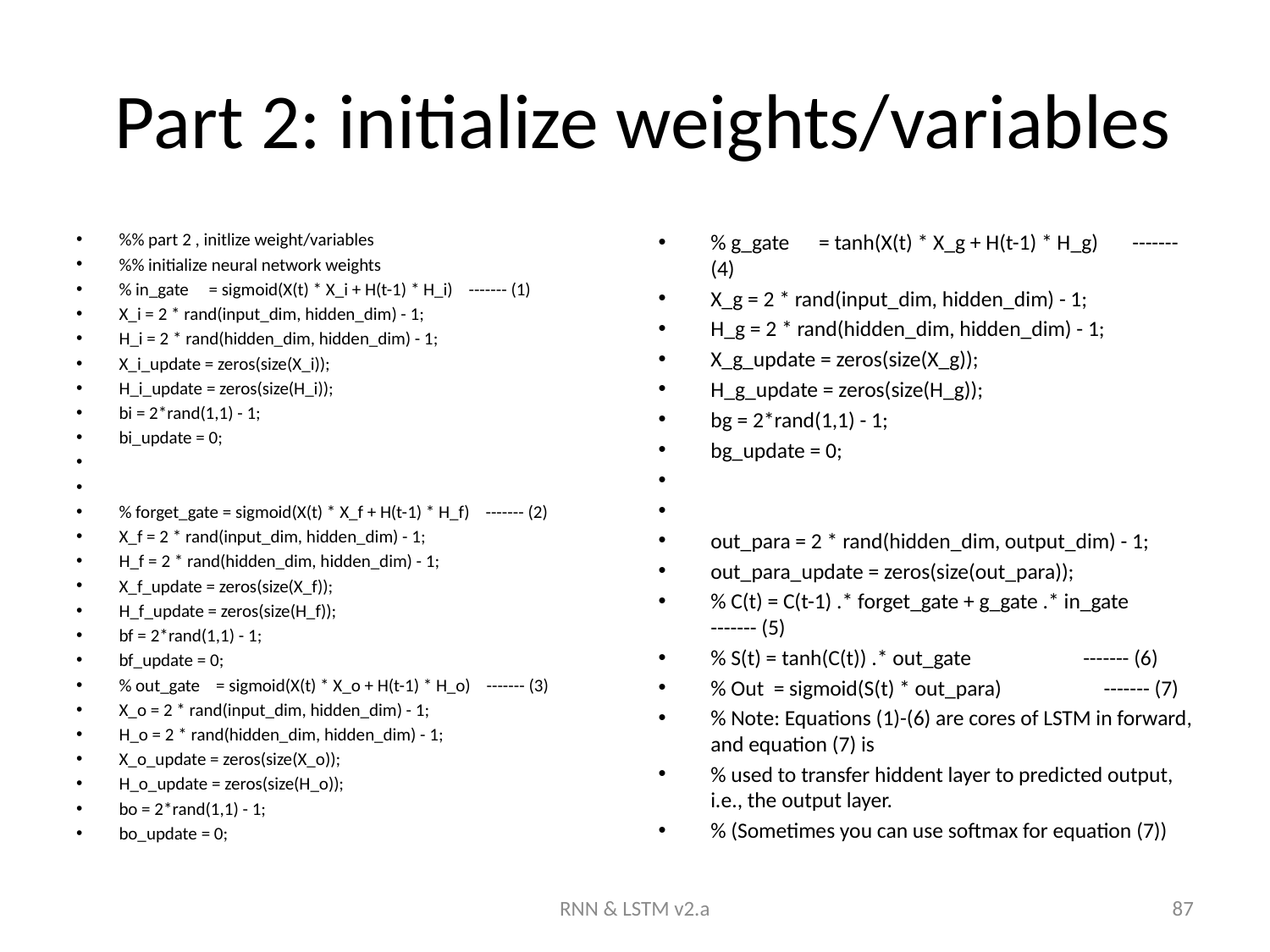

# Part 2: initialize weights/variables
%% part 2 , initlize weight/variables
%% initialize neural network weights
% in_gate     = sigmoid(X(t) * X_i + H(t-1) * H_i)    ------- (1)
X_i = 2 * rand(input_dim, hidden_dim) - 1;
H_i = 2 * rand(hidden_dim, hidden_dim) - 1;
X_i_update = zeros(size(X_i));
H_i_update = zeros(size(H_i));
bi = 2*rand(1,1) - 1;
bi_update = 0;

% forget_gate = sigmoid(X(t) * X_f + H(t-1) * H_f)    ------- (2)
X_f = 2 * rand(input_dim, hidden_dim) - 1;
H_f = 2 * rand(hidden_dim, hidden_dim) - 1;
X_f_update = zeros(size(X_f));
H_f_update = zeros(size(H_f));
bf = 2*rand(1,1) - 1;
bf_update = 0;
% out_gate    = sigmoid(X(t) * X_o + H(t-1) * H_o)    ------- (3)
X_o = 2 * rand(input_dim, hidden_dim) - 1;
H_o = 2 * rand(hidden_dim, hidden_dim) - 1;
X_o_update = zeros(size(X_o));
H_o_update = zeros(size(H_o));
bo = 2*rand(1,1) - 1;
bo_update = 0;
% g_gate      = tanh(X(t) * X_g + H(t-1) * H_g)       ------- (4)
X_g = 2 * rand(input_dim, hidden_dim) - 1;
H_g = 2 * rand(hidden_dim, hidden_dim) - 1;
X_g_update = zeros(size(X_g));
H_g_update = zeros(size(H_g));
bg = 2*rand(1,1) - 1;
bg_update = 0;

out_para = 2 * rand(hidden_dim, output_dim) - 1;
out_para_update = zeros(size(out_para));
% C(t) = C(t-1) .* forget_gate + g_gate .* in_gate    ------- (5)
% S(t) = tanh(C(t)) .* out_gate                       ------- (6)
% Out  = sigmoid(S(t) * out_para)                     ------- (7)
% Note: Equations (1)-(6) are cores of LSTM in forward, and equation (7) is
% used to transfer hiddent layer to predicted output, i.e., the output layer.
% (Sometimes you can use softmax for equation (7))

RNN & LSTM v2.a
87